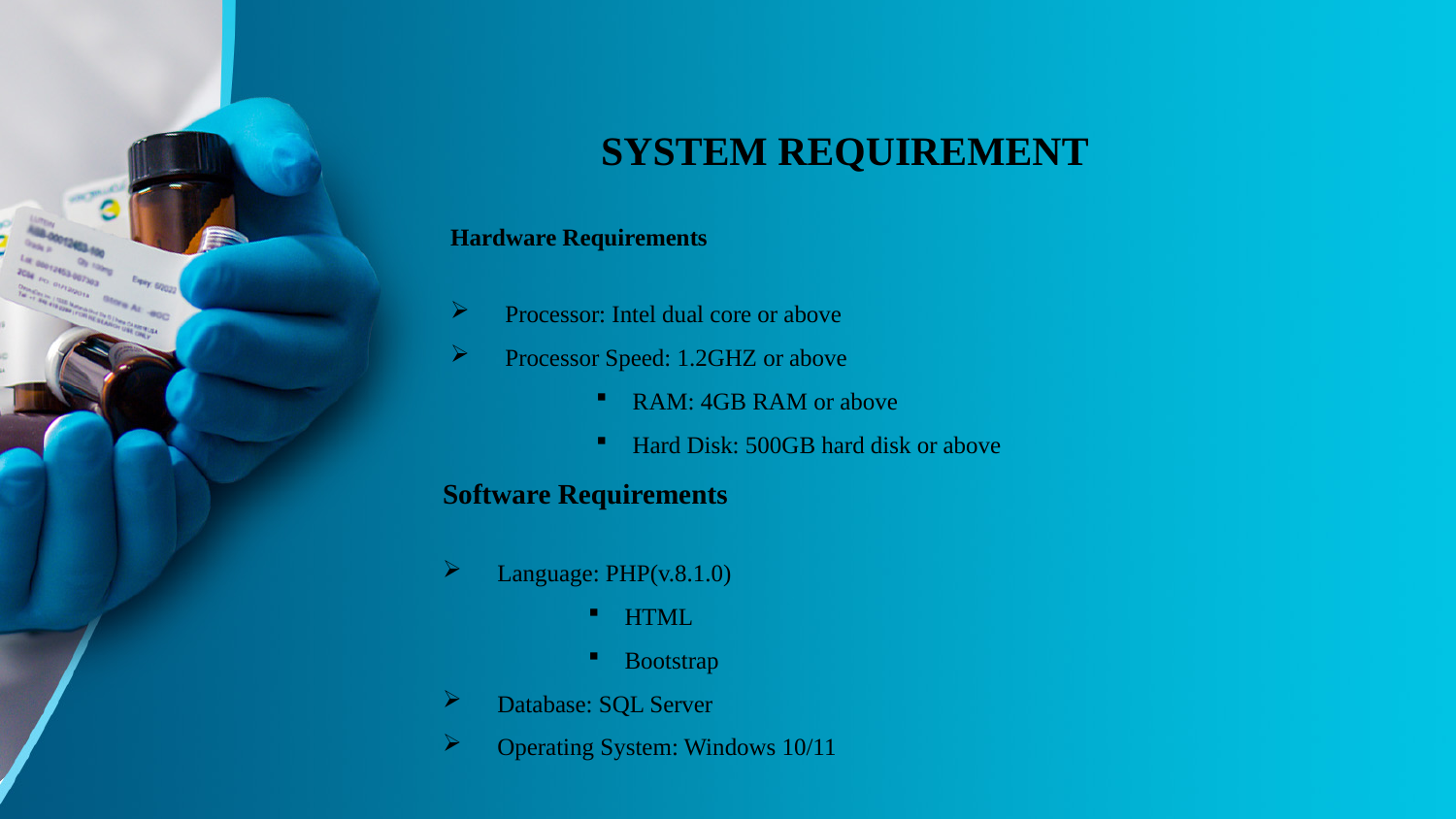

SYSTEM REQUIREMENT
Hardware Requirements

Processor: Intel dual core or above
Processor Speed: 1.2GHZ or above
RAM: 4GB RAM or above
Hard Disk: 500GB hard disk or above
Software Requirements

Language: PHP(v.8.1.0)
HTML
Bootstrap
Database: SQL Server
Operating System: Windows 10/11